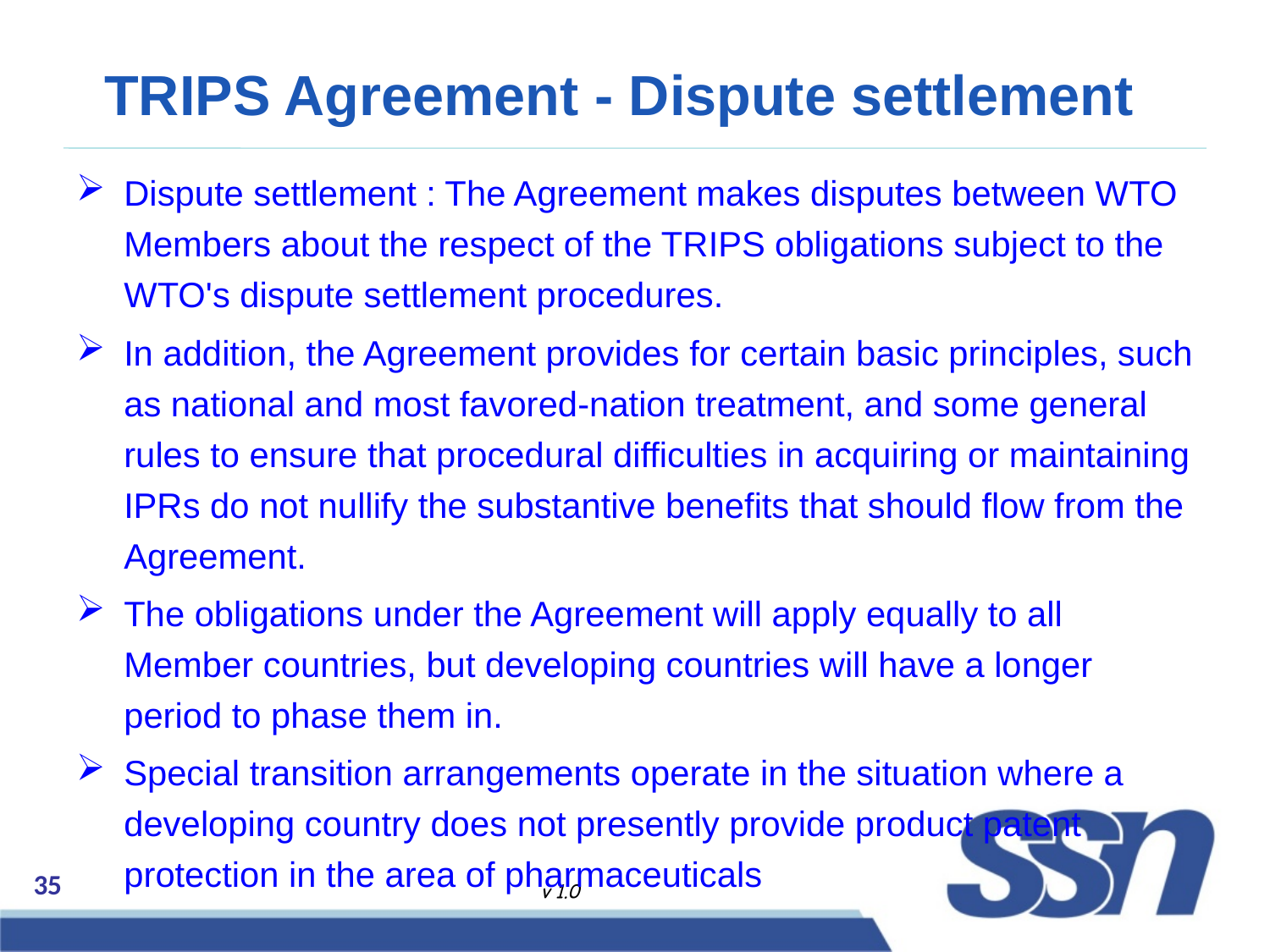

# TRIPS Agreement - Dispute settlement
Dispute settlement : The Agreement makes disputes between WTO Members about the respect of the TRIPS obligations subject to the WTO's dispute settlement procedures.
In addition, the Agreement provides for certain basic principles, such as national and most favored-nation treatment, and some general rules to ensure that procedural difficulties in acquiring or maintaining IPRs do not nullify the substantive benefits that should flow from the Agreement.
The obligations under the Agreement will apply equally to all Member countries, but developing countries will have a longer period to phase them in.
Special transition arrangements operate in the situation where a developing country does not presently provide product patent protection in the area of pharmaceuticals